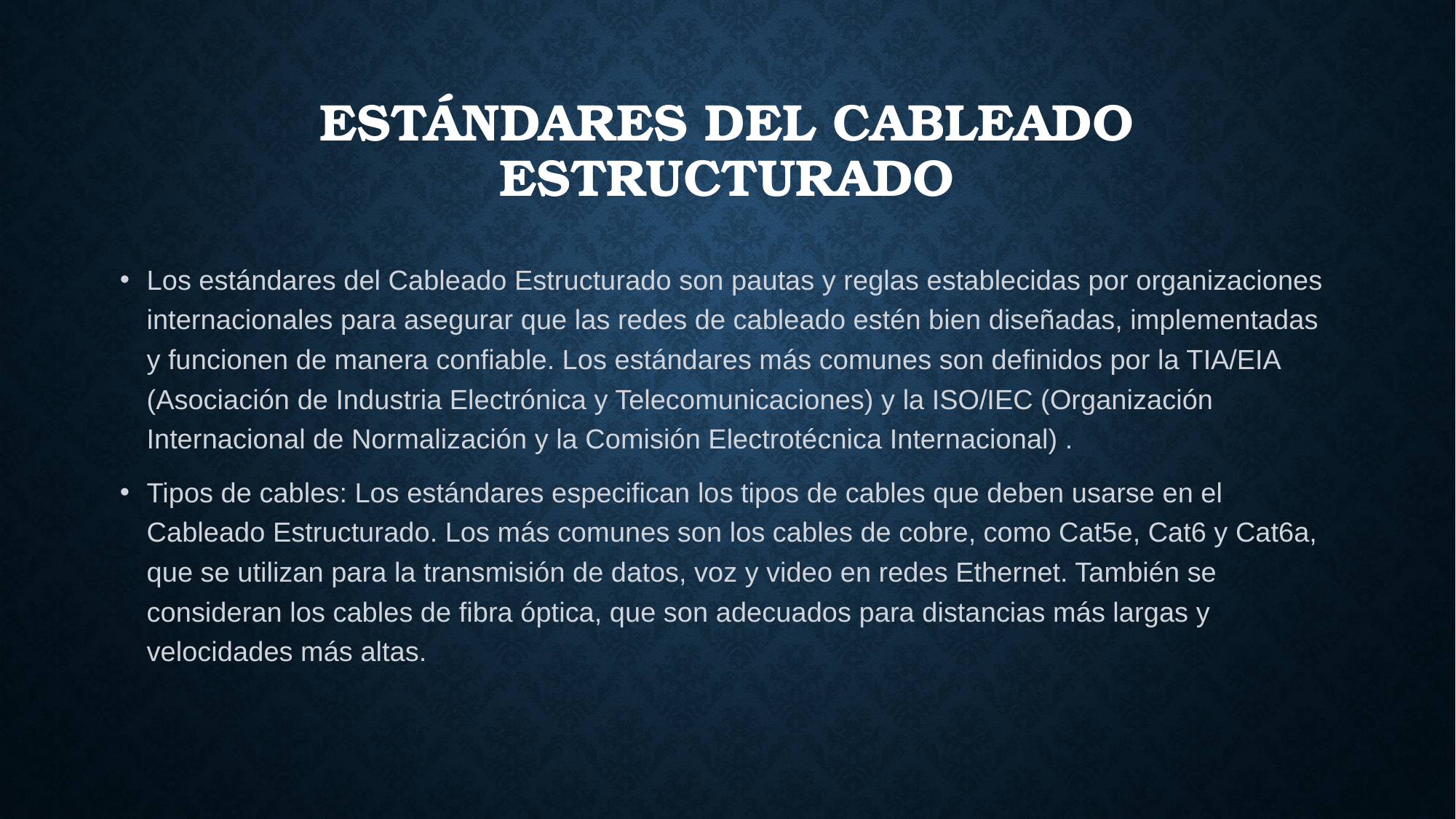

# Estándares del cableado estructurado
Los estándares del Cableado Estructurado son pautas y reglas establecidas por organizaciones internacionales para asegurar que las redes de cableado estén bien diseñadas, implementadas y funcionen de manera confiable. Los estándares más comunes son definidos por la TIA/EIA (Asociación de Industria Electrónica y Telecomunicaciones) y la ISO/IEC (Organización Internacional de Normalización y la Comisión Electrotécnica Internacional) .
Tipos de cables: Los estándares especifican los tipos de cables que deben usarse en el Cableado Estructurado. Los más comunes son los cables de cobre, como Cat5e, Cat6 y Cat6a, que se utilizan para la transmisión de datos, voz y video en redes Ethernet. También se consideran los cables de fibra óptica, que son adecuados para distancias más largas y velocidades más altas.